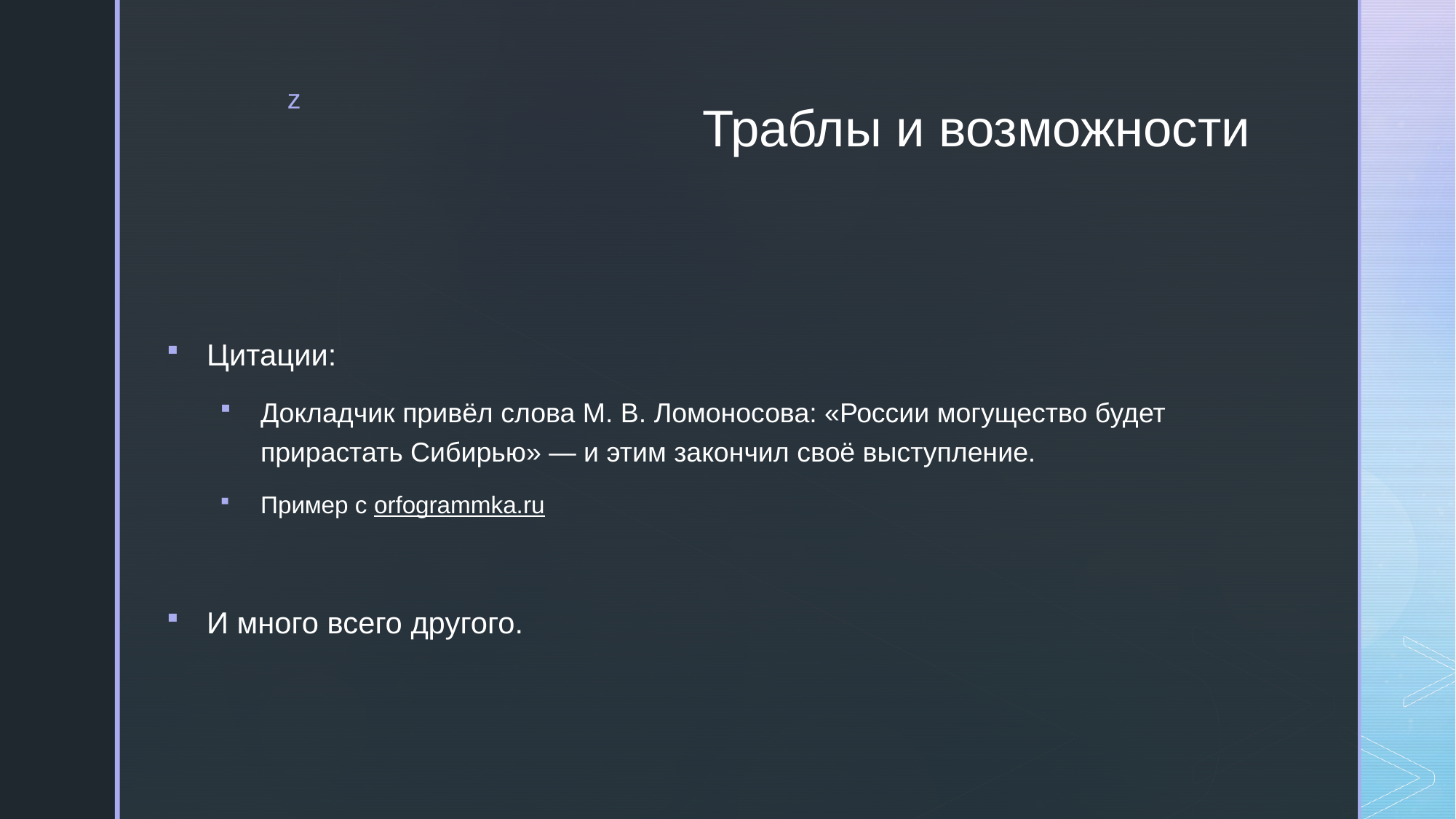

# Траблы и возможности
Цитации:
Докладчик привёл слова М. В. Ломоносова: «России могущество будет прирастать Сибирью» — и этим закончил своё выступление.
Пример с orfogrammka.ru

И много всего другого.